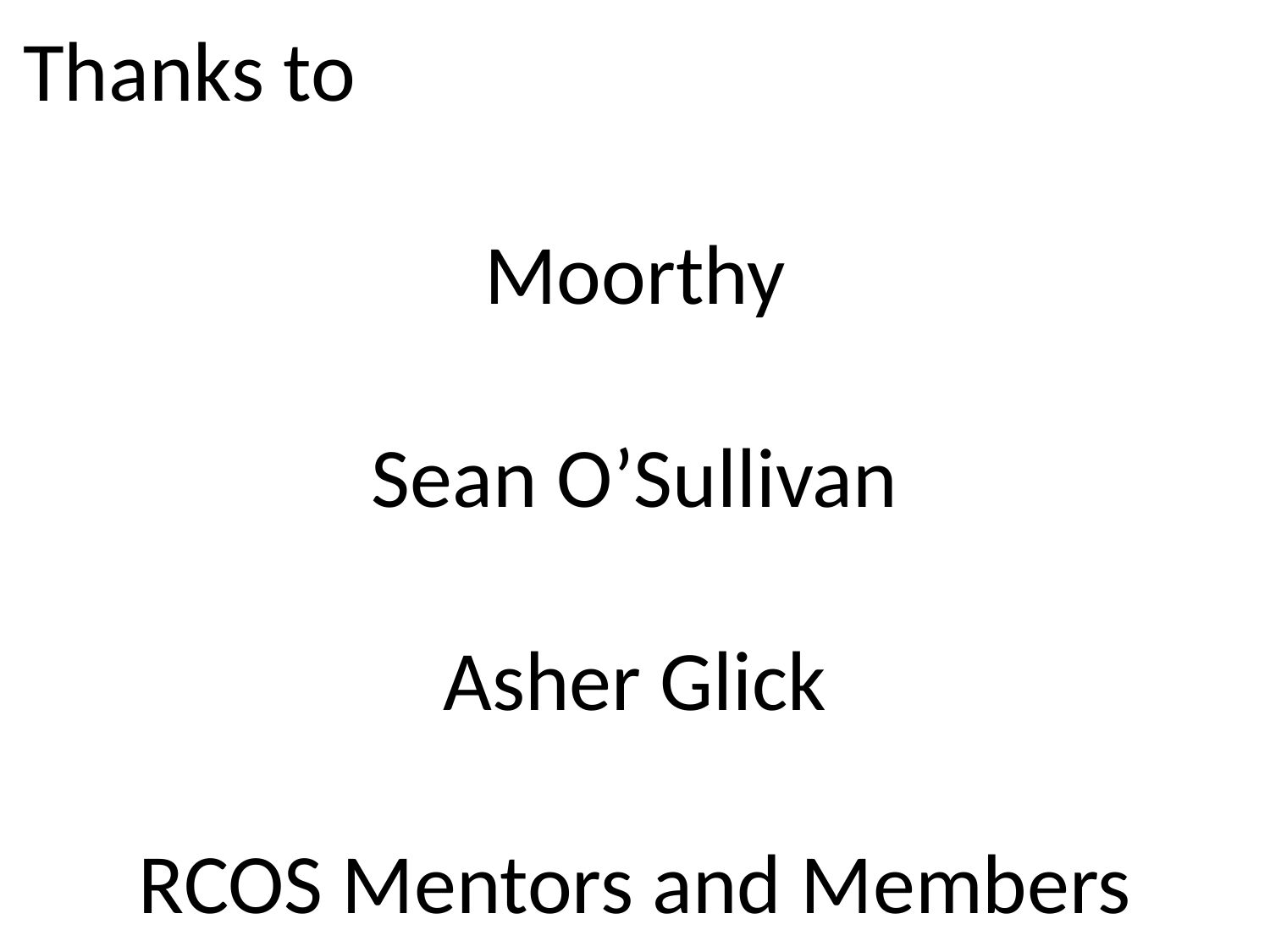

Thanks to

Moorthy

Sean O’Sullivan

Asher Glick

RCOS Mentors and Members